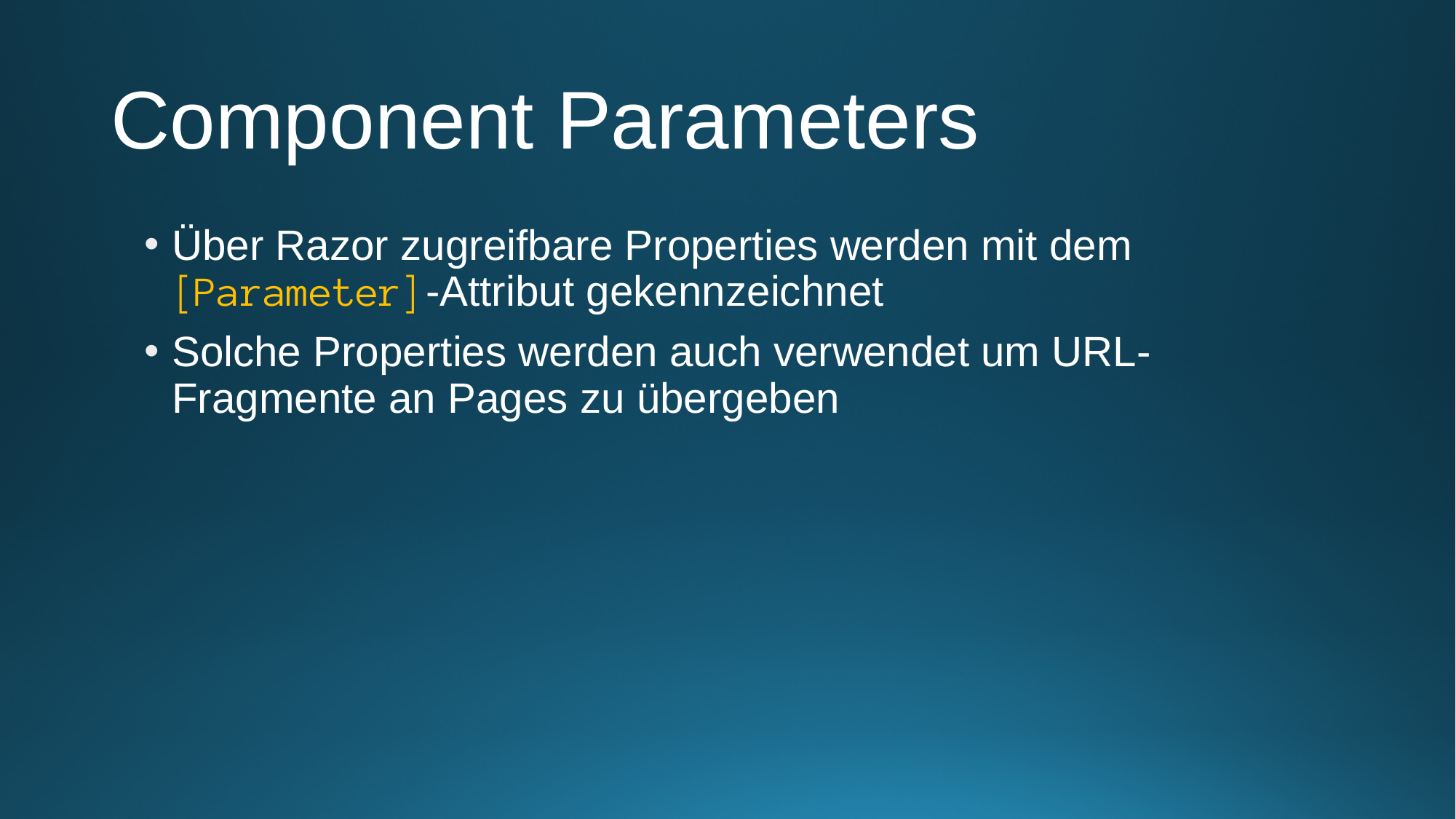

# Component Parameters
Über Razor zugreifbare Properties werden mit dem [Parameter]-Attribut gekennzeichnet
Solche Properties werden auch verwendet um URL-Fragmente an Pages zu übergeben